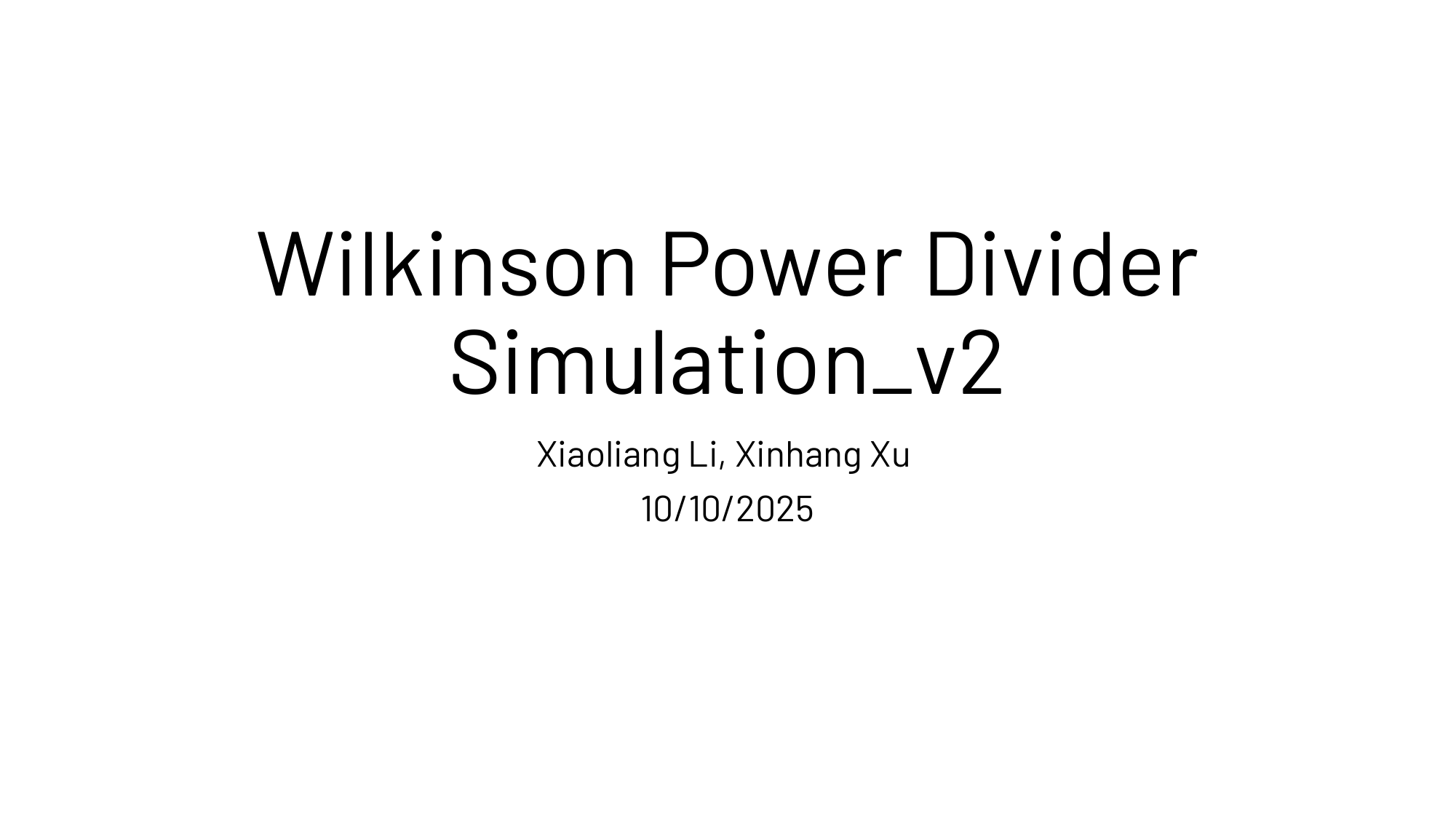

# Wilkinson Power Divider Simulation_v2
Xiaoliang Li, Xinhang Xu
10/10/2025